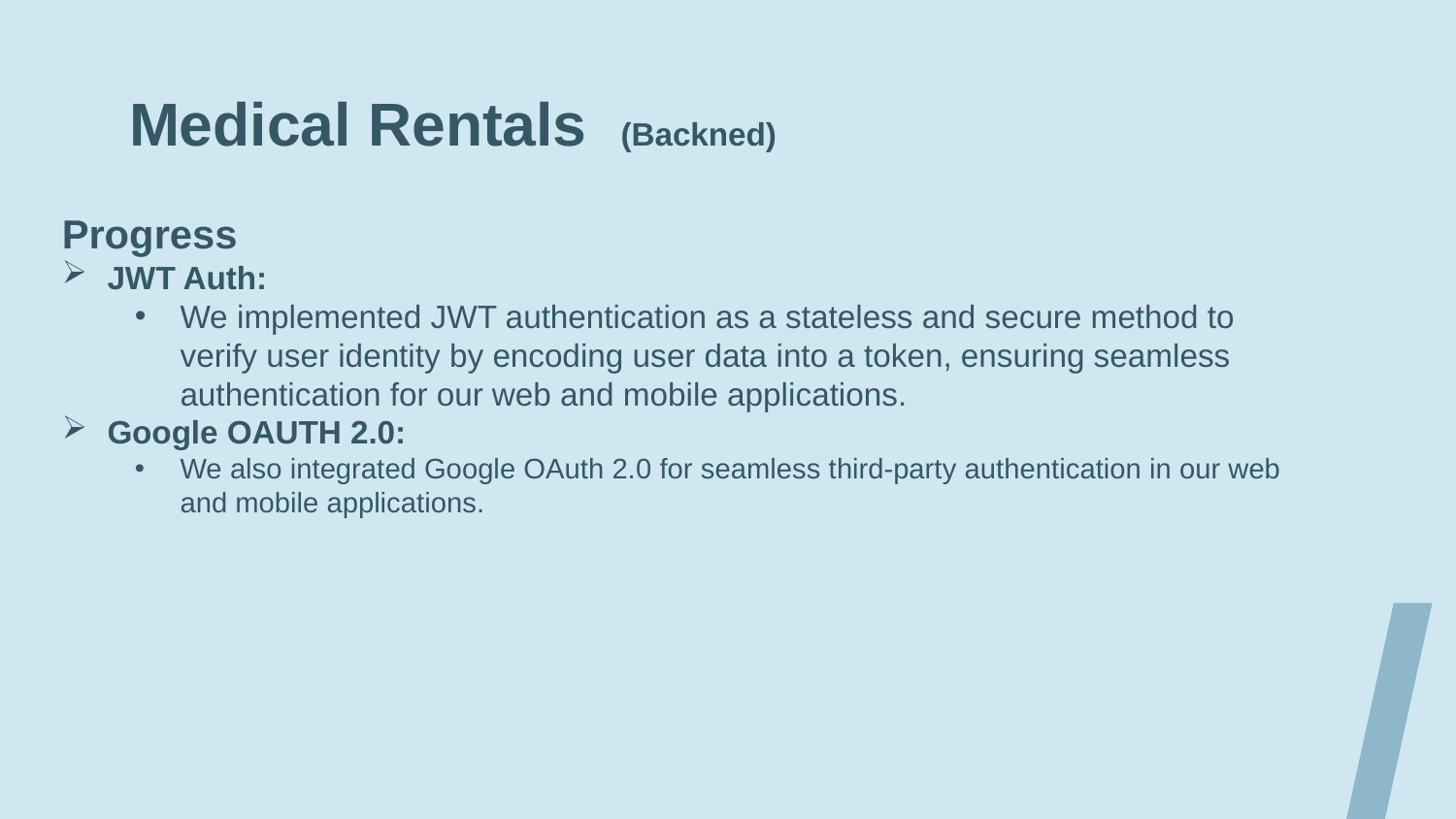

# Medical Rentals  (Backned)
Progress
JWT Auth:
We implemented JWT authentication as a stateless and secure method to verify user identity by encoding user data into a token, ensuring seamless authentication for our web and mobile applications.
Google OAUTH 2.0:
We also integrated Google OAuth 2.0 for seamless third-party authentication in our web and mobile applications.